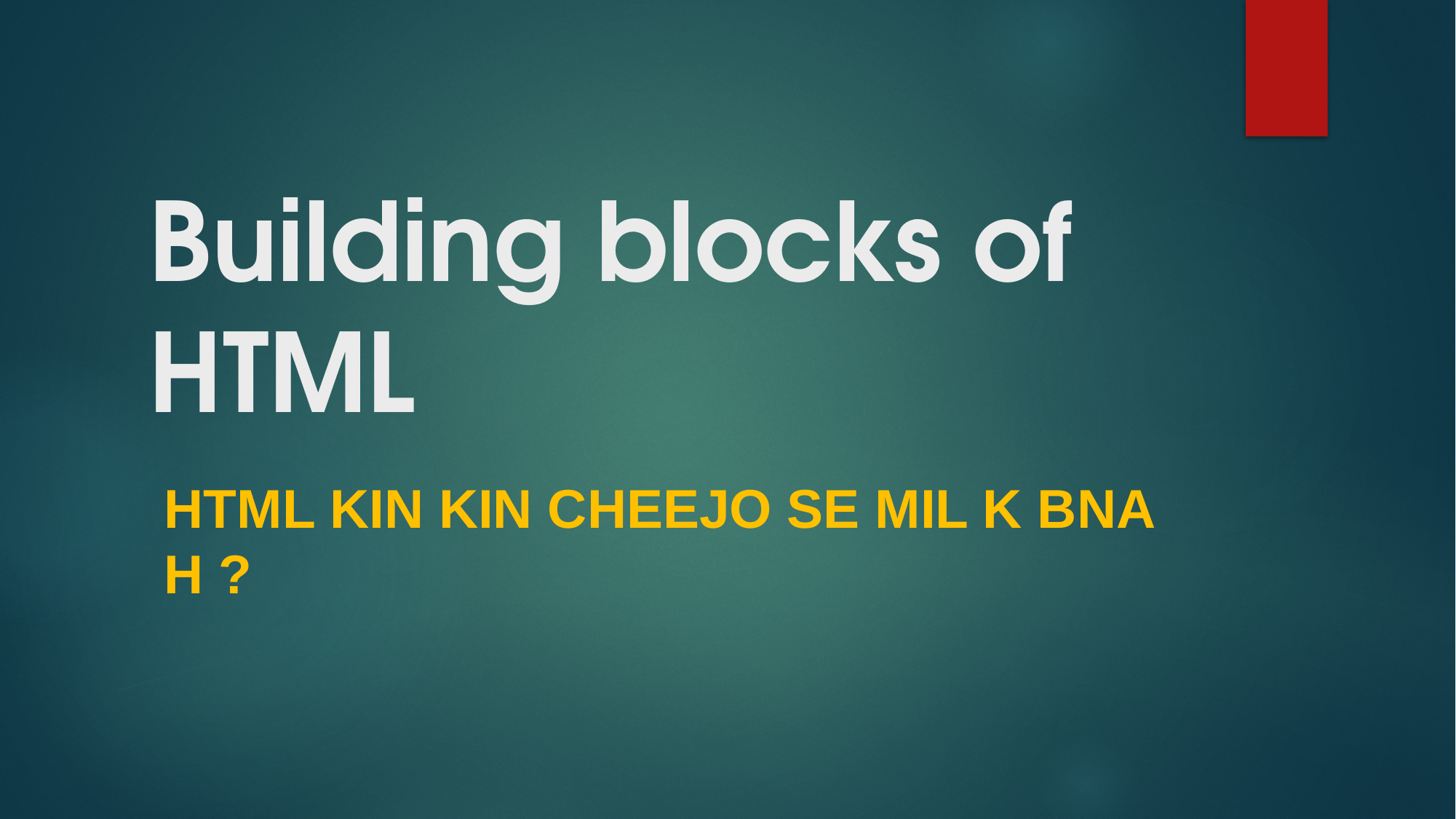

# Building blocks of HTML
HTml KIN Kin CHEEJO Se Mil k bna h ?